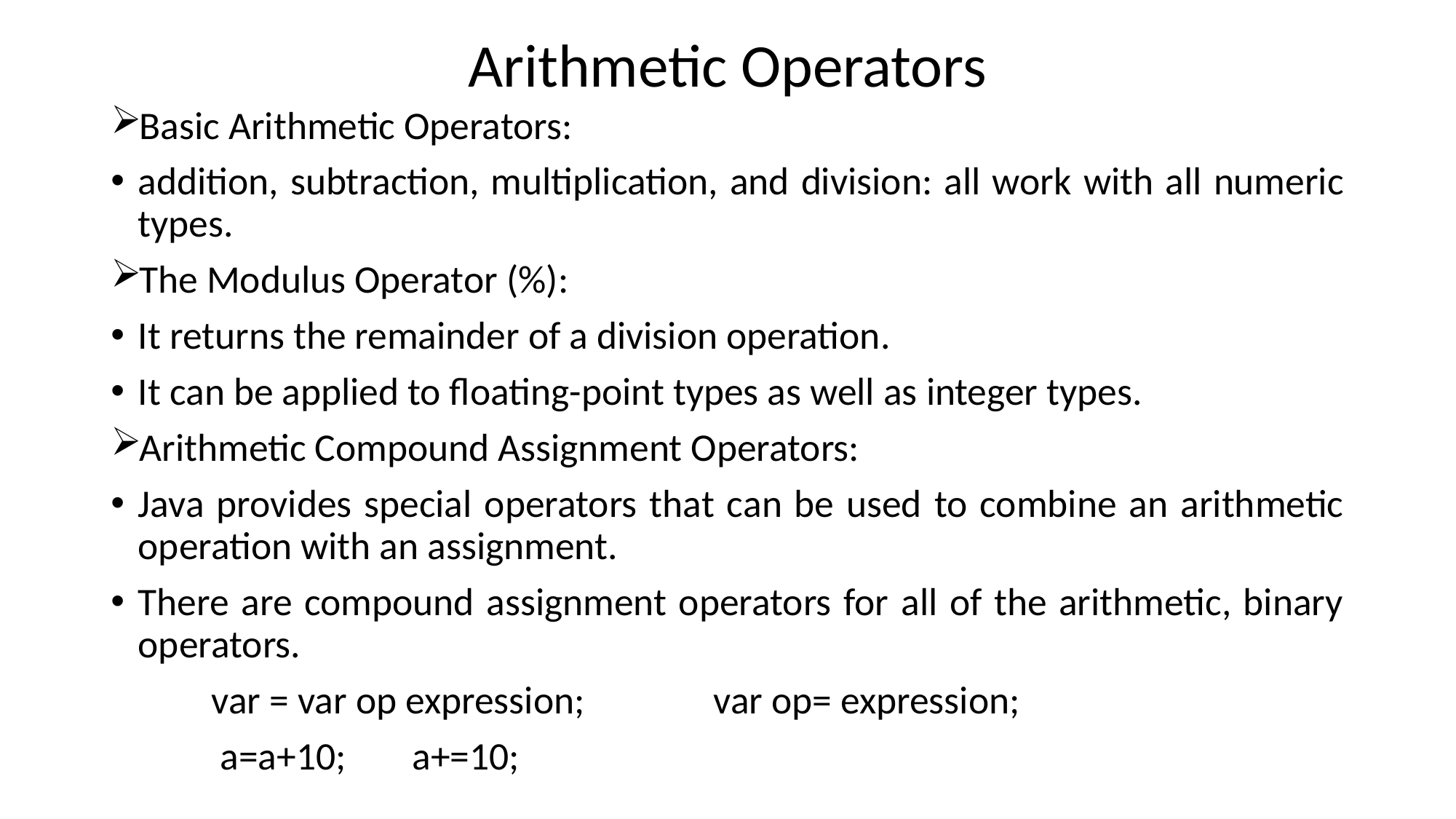

# Arithmetic Operators
Basic Arithmetic Operators:
addition, subtraction, multiplication, and division: all work with all numeric types.
The Modulus Operator (%):
It returns the remainder of a division operation.
It can be applied to floating-point types as well as integer types.
Arithmetic Compound Assignment Operators:
Java provides special operators that can be used to combine an arithmetic operation with an assignment.
There are compound assignment operators for all of the arithmetic, binary operators.
	var = var op expression; 			var op= expression;
	 a=a+10;					a+=10;